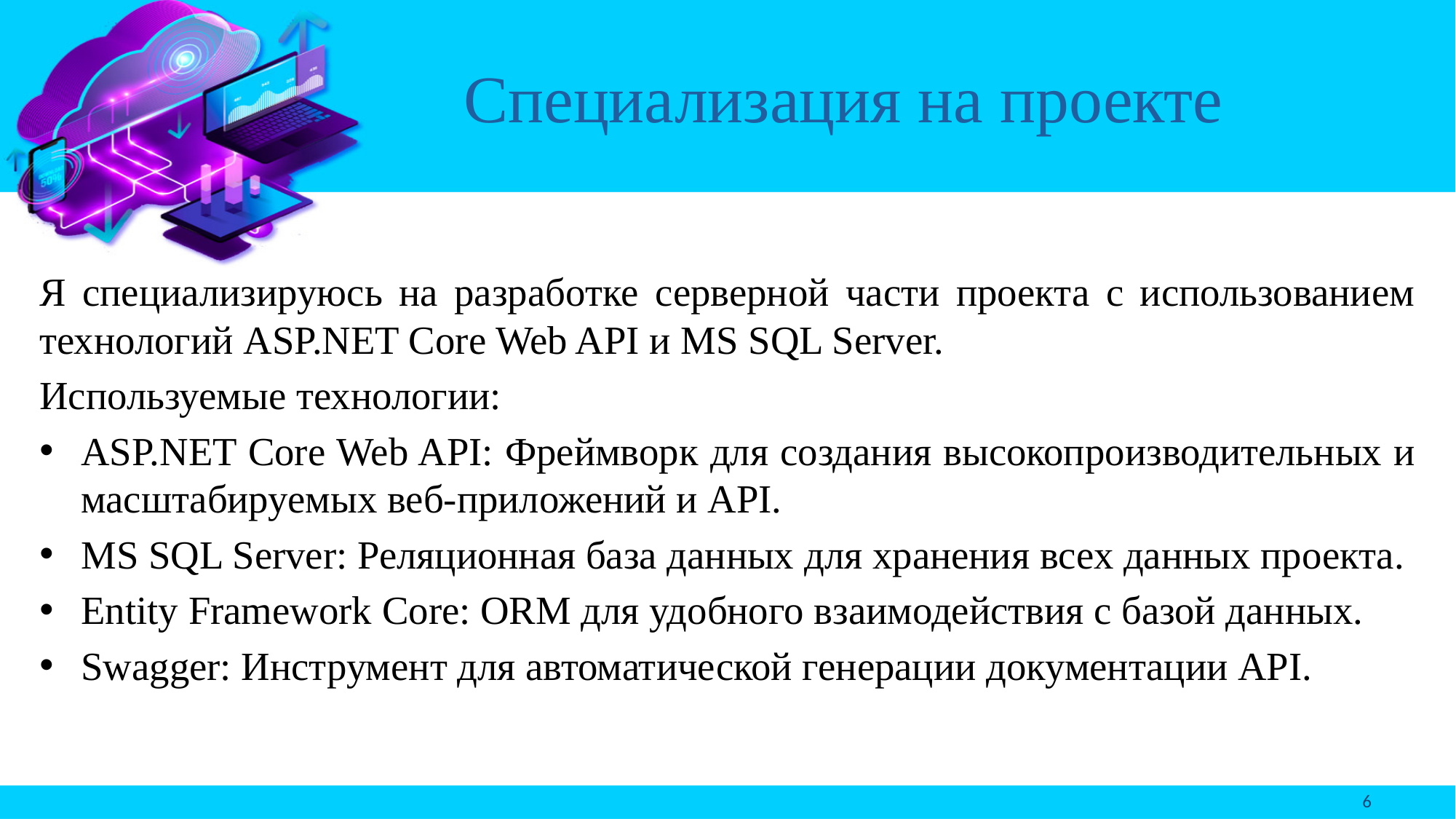

# Специализация на проекте
Я специализируюсь на разработке серверной части проекта с использованием технологий ASP.NET Core Web API и MS SQL Server.
Используемые технологии:
ASP.NET Core Web API: Фреймворк для создания высокопроизводительных и масштабируемых веб-приложений и API.
MS SQL Server: Реляционная база данных для хранения всех данных проекта.
Entity Framework Core: ORM для удобного взаимодействия с базой данных.
Swagger: Инструмент для автоматической генерации документации API.

6